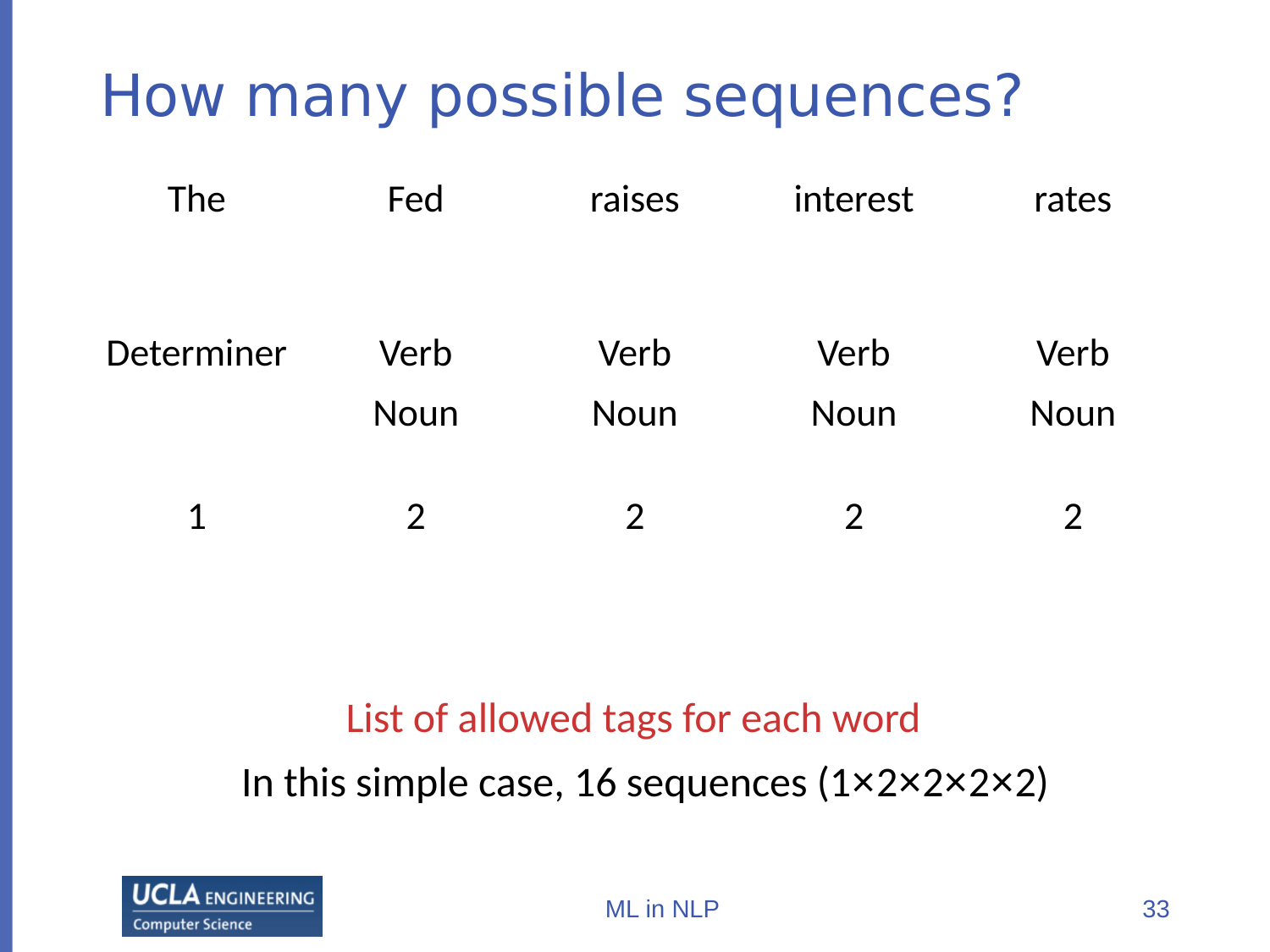

# How many possible sequences?
| The | Fed | raises | interest | rates |
| --- | --- | --- | --- | --- |
|  |  |  |  |  |
|  |  |  |  |  |
| Determiner | Verb | Verb | Verb | Verb |
|  | Noun | Noun | Noun | Noun |
|  |  |  |  |  |
| 1 | 2 | 2 | 2 | 2 |
List of allowed tags for each word
In this simple case, 16 sequences (1×2×2×2×2)
ML in NLP
33